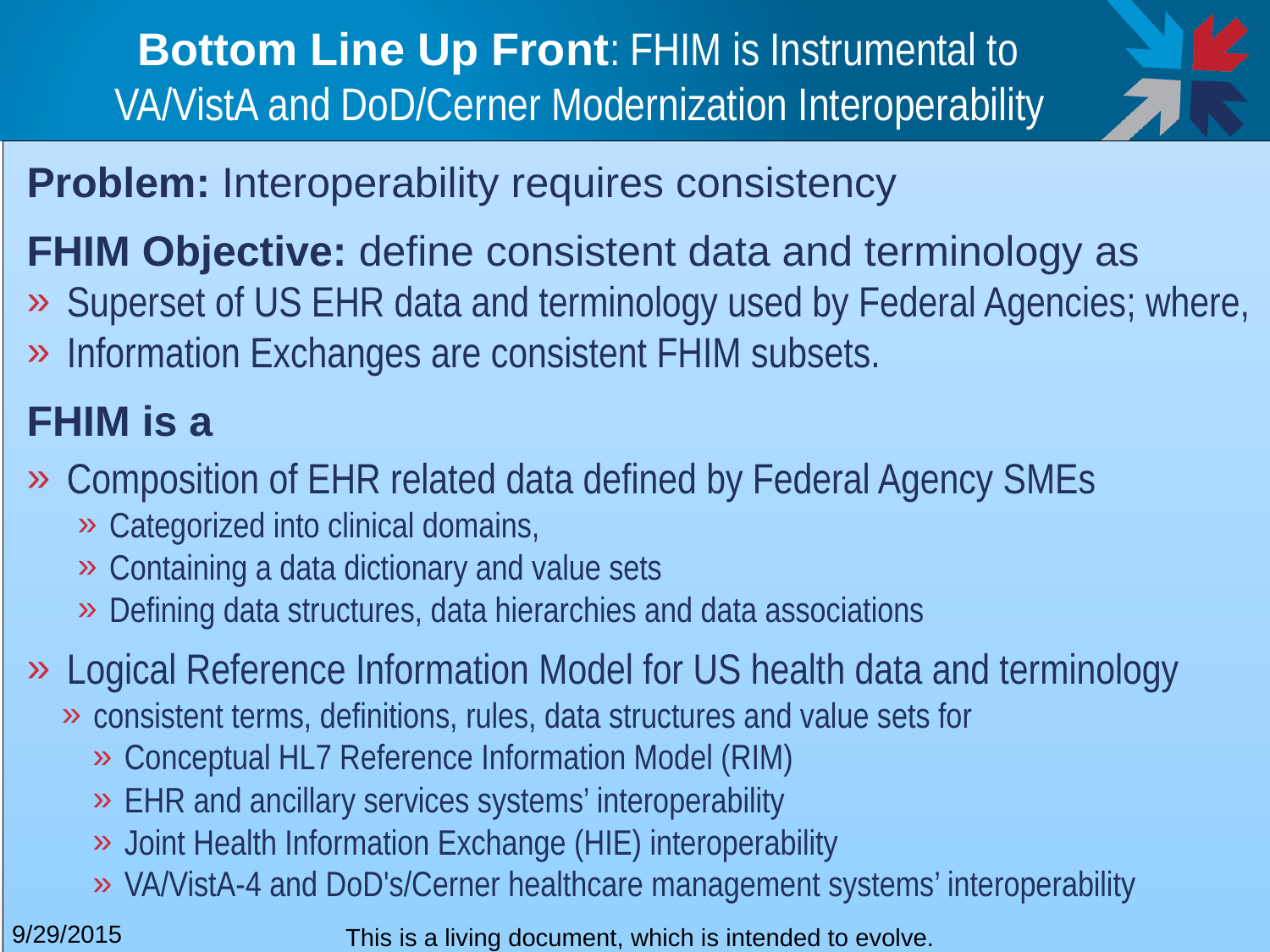

# Bottom Line Up Front: FHIM is Instrumental to VA/VistA and DoD/Cerner Modernization Interoperability

Problem: Interoperability requires consistency
FHIM Objective: define consistent data and terminology as
Superset of US EHR data and terminology used by Federal Agencies; where,
Information Exchanges are consistent FHIM subsets.
FHIM is a
Composition of EHR related data defined by Federal Agency SMEs
Categorized into clinical domains,
Containing a data dictionary and value sets
Defining data structures, data hierarchies and data associations
Logical Reference Information Model for US health data and terminology
consistent terms, definitions, rules, data structures and value sets for
Conceptual HL7 Reference Information Model (RIM)
EHR and ancillary services systems’ interoperability
Joint Health Information Exchange (HIE) interoperability
VA/VistA-4 and DoD's/Cerner healthcare management systems’ interoperability
9/29/2015
This is a living document, which is intended to evolve.
1